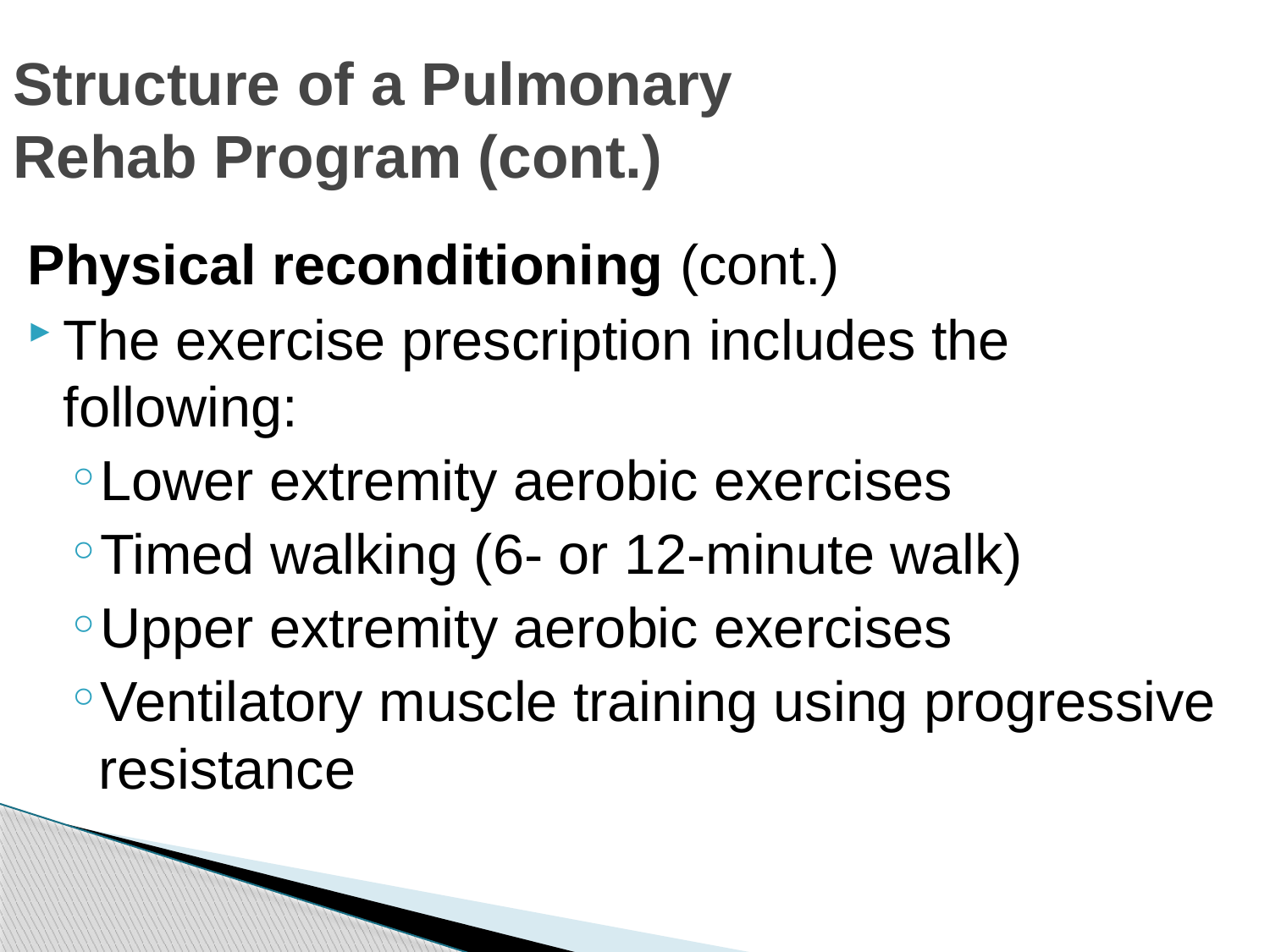

Structure of a Pulmonary
Rehab Program (cont.)
Physical reconditioning (cont.)
The exercise prescription includes the following:
Lower extremity aerobic exercises
Timed walking (6- or 12-minute walk)
Upper extremity aerobic exercises
Ventilatory muscle training using progressive resistance

15